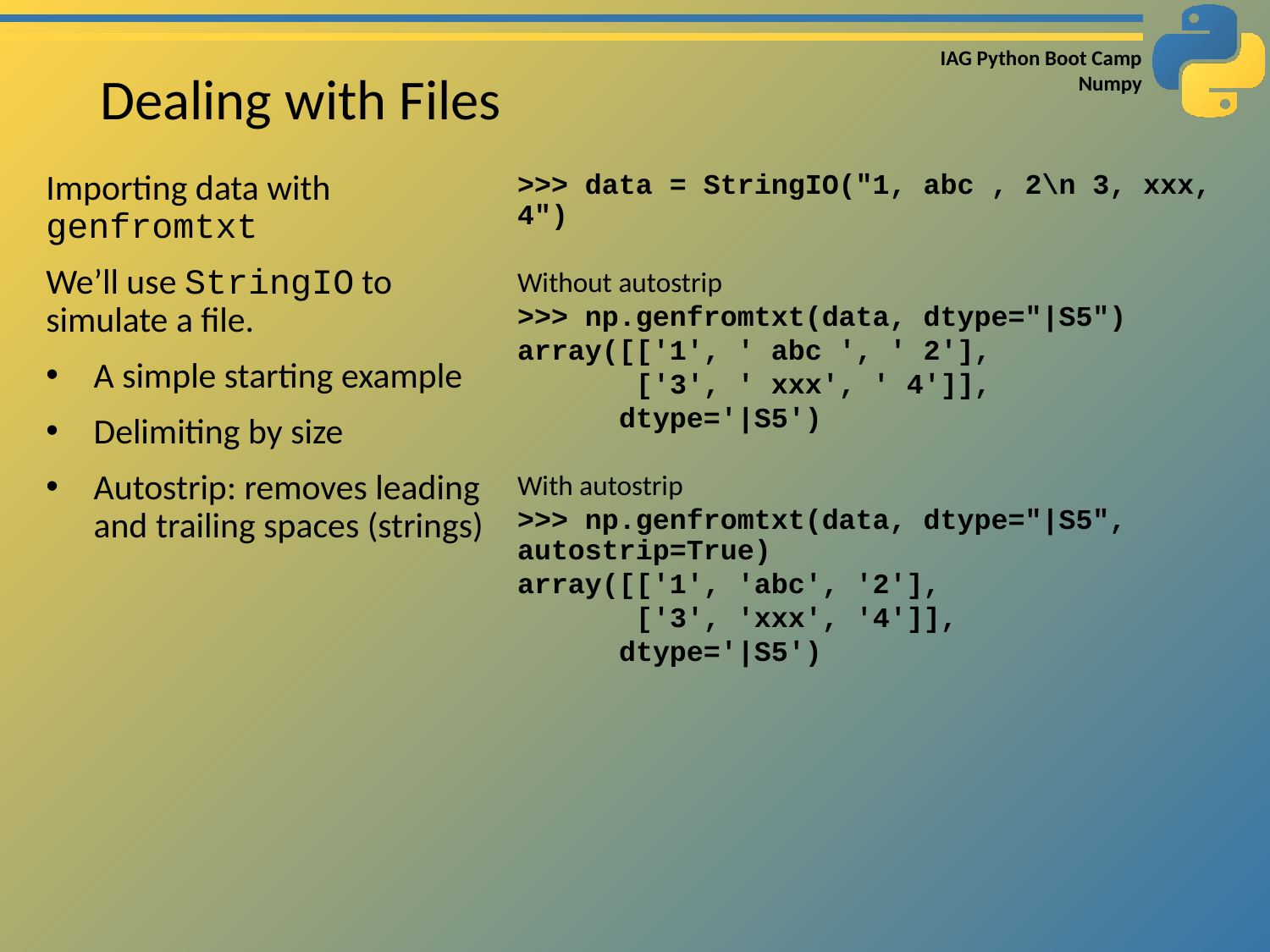

# Dealing with Files
Importing data with genfromtxt
We’ll use StringIO to simulate a file.
A simple starting example
Delimiting by size
Autostrip: removes leading and trailing spaces (strings)
>>> data = StringIO("1, abc , 2\n 3, xxx, 4")

Without autostrip
>>> np.genfromtxt(data, dtype="|S5")
array([['1', ' abc ', ' 2'],
       ['3', ' xxx', ' 4']],
      dtype='|S5')

With autostrip
>>> np.genfromtxt(data, dtype="|S5", autostrip=True)
array([['1', 'abc', '2'],
       ['3', 'xxx', '4']],
      dtype='|S5')